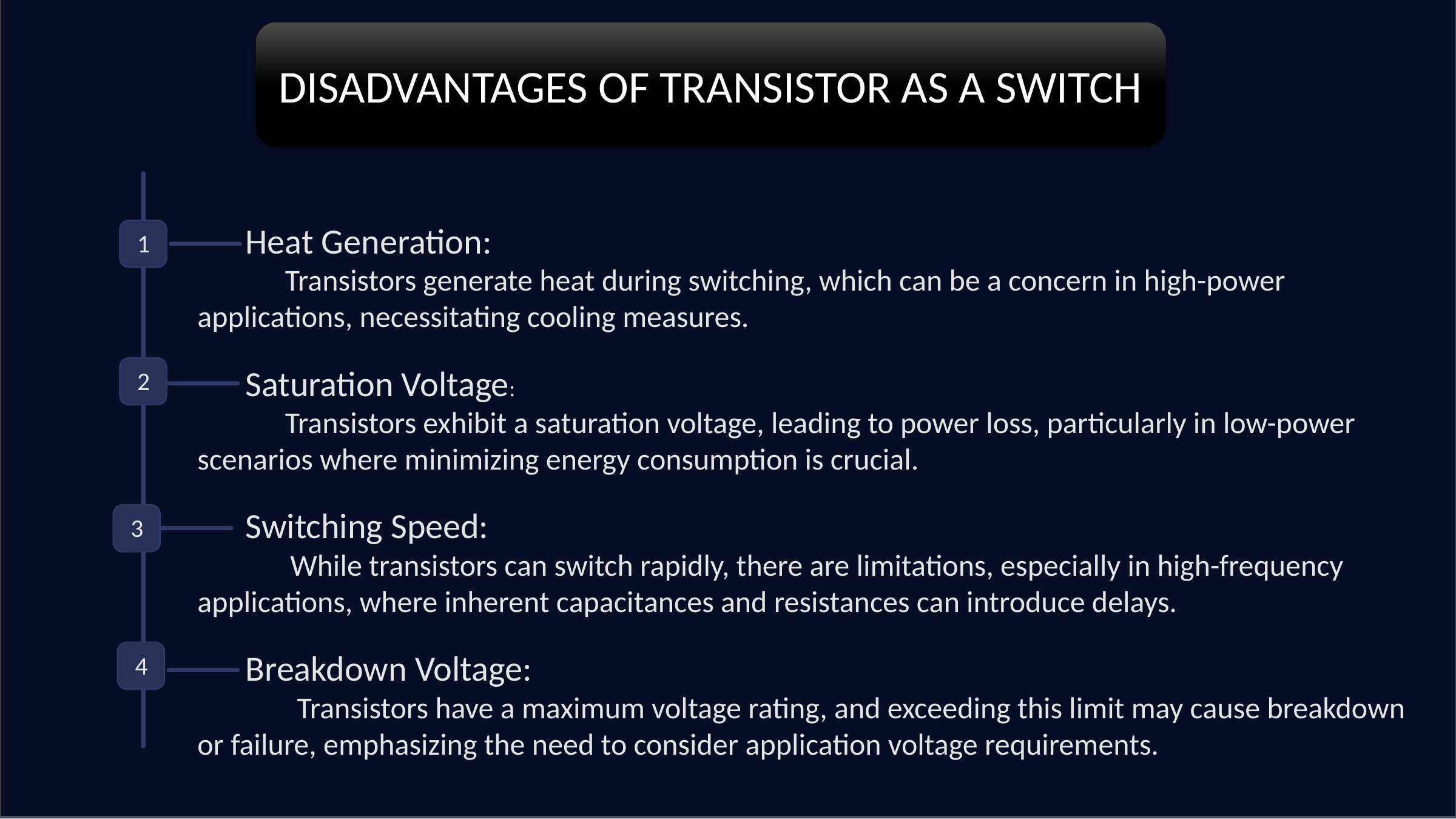

DISADVANTAGES OF TRANSISTOR AS A SWITCH

      Heat Generation:
                 Transistors generate heat during switching, which can be a concern in high-power applications, necessitating cooling measures.

      Saturation Voltage:
                 Transistors exhibit a saturation voltage, leading to power loss, particularly in low-power scenarios where minimizing energy consumption is crucial.

      Switching Speed:
                  While transistors can switch rapidly, there are limitations, especially in high-frequency applications, where inherent capacitances and resistances can introduce delays.

      Breakdown Voltage:
                   Transistors have a maximum voltage rating, and exceeding this limit may cause breakdown or failure, emphasizing the need to consider application voltage requirements.

 1

 2

 3

 4